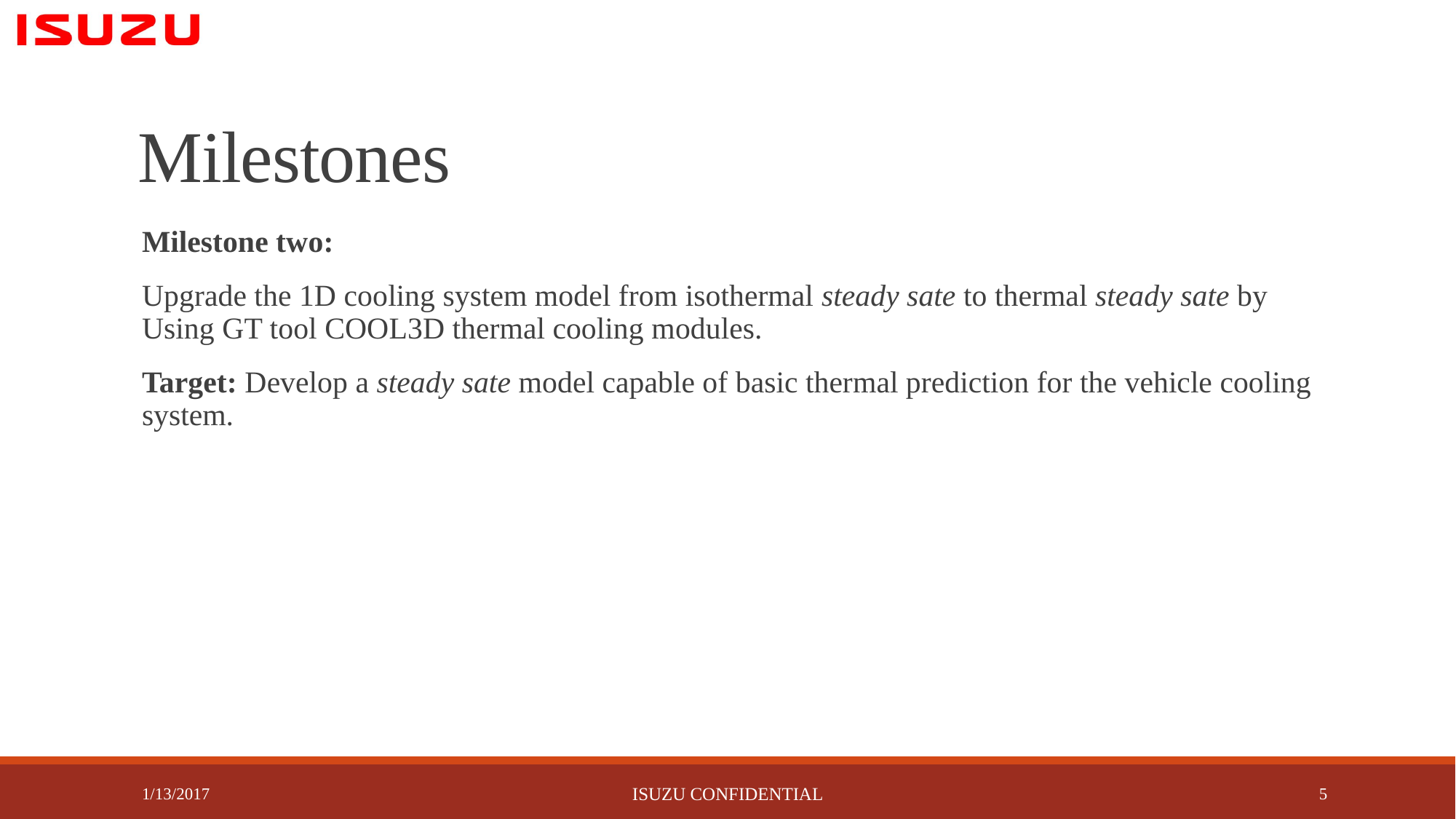

# Milestones
Milestone two:
Upgrade the 1D cooling system model from isothermal steady sate to thermal steady sate by Using GT tool COOL3D thermal cooling modules.
Target: Develop a steady sate model capable of basic thermal prediction for the vehicle cooling system.

1/13/2017
ISUZU CONFIDENTIAL
5